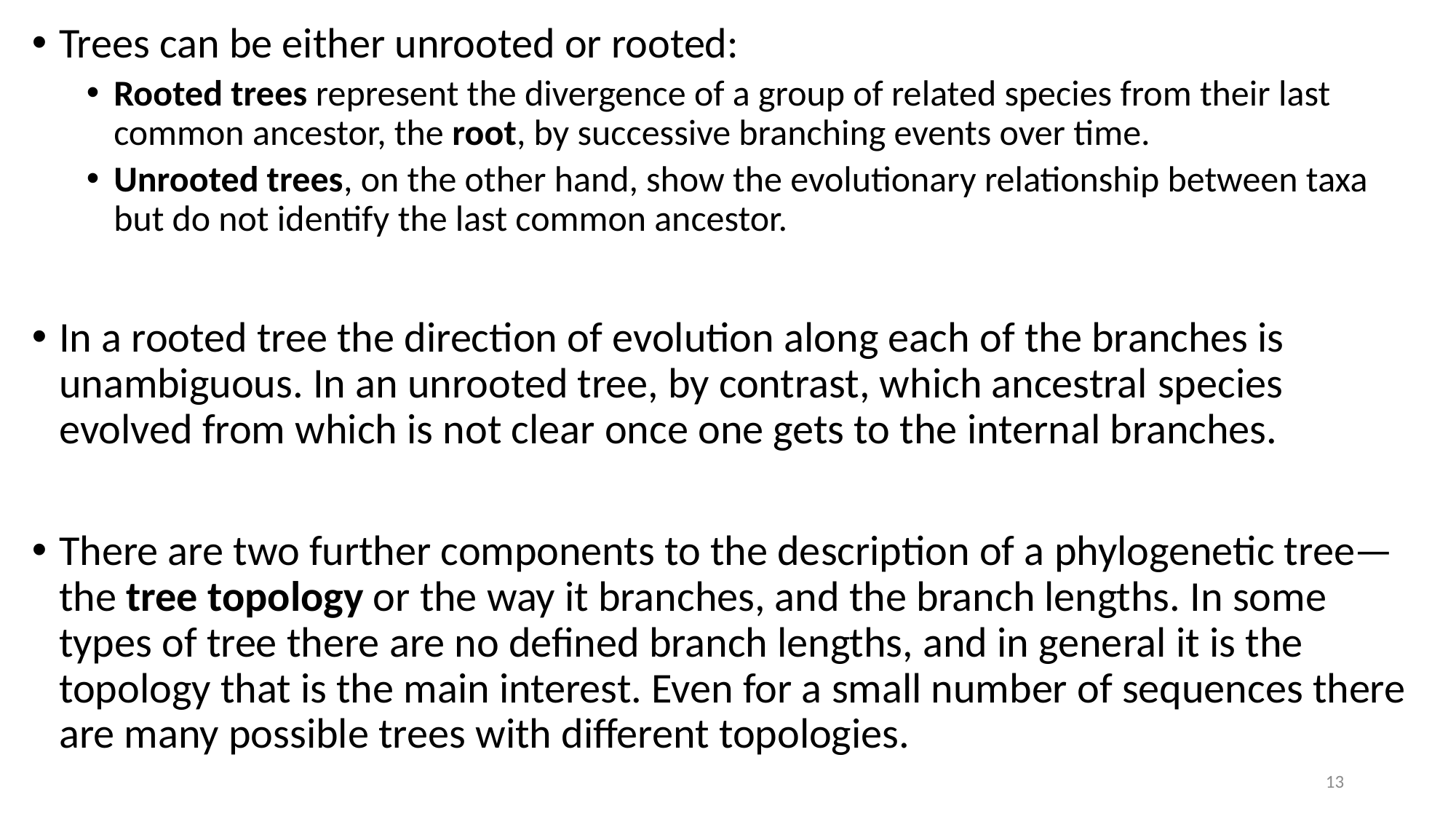

Trees can be either unrooted or rooted:
Rooted trees represent the divergence of a group of related species from their last common ancestor, the root, by successive branching events over time.
Unrooted trees, on the other hand, show the evolutionary relationship between taxa but do not identify the last common ancestor.

In a rooted tree the direction of evolution along each of the branches is unambiguous. In an unrooted tree, by contrast, which ancestral species evolved from which is not clear once one gets to the internal branches.

There are two further components to the description of a phylogenetic tree—the tree topology or the way it branches, and the branch lengths. In some types of tree there are no defined branch lengths, and in general it is the topology that is the main interest. Even for a small number of sequences there are many possible trees with different topologies.
13